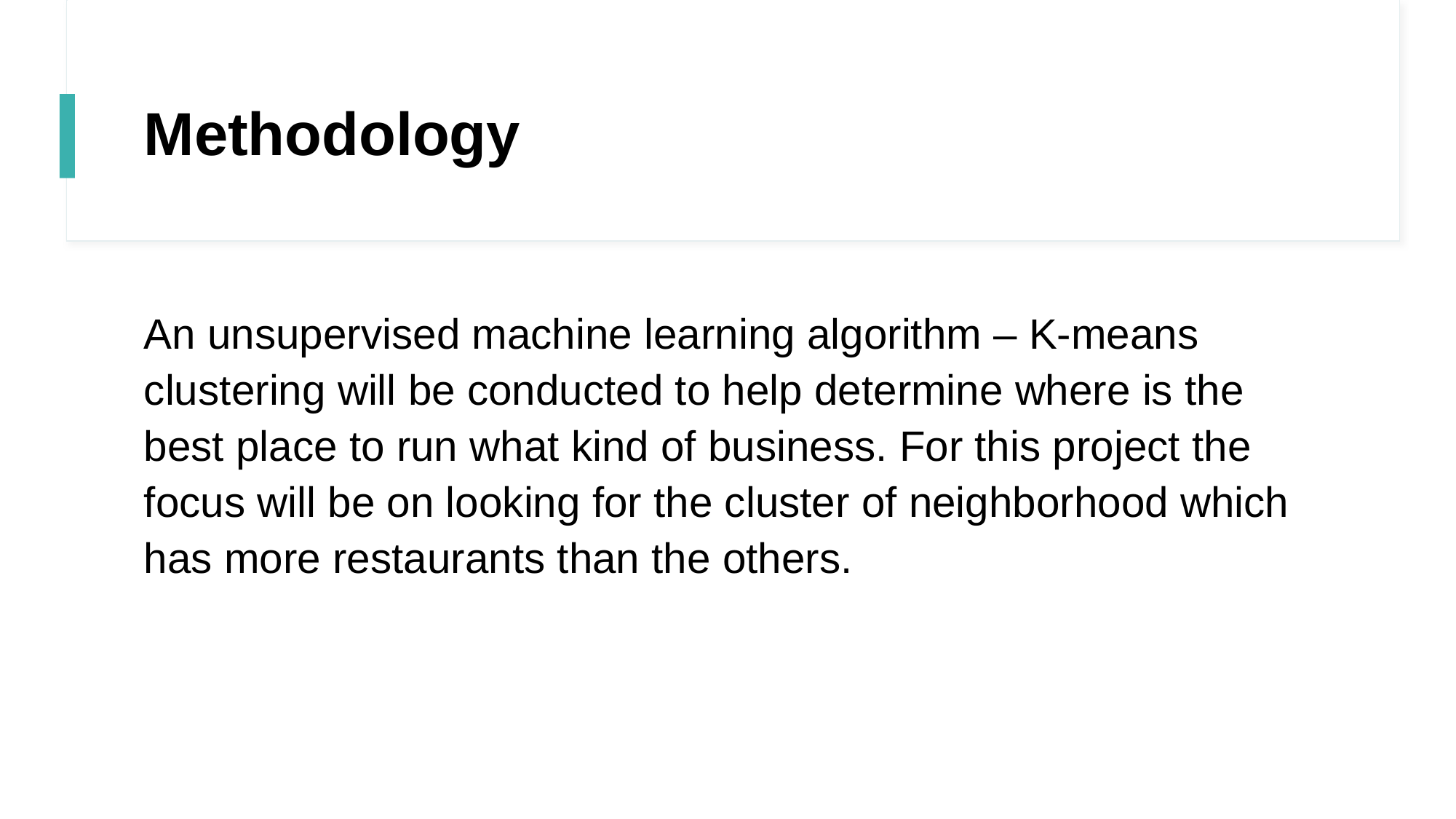

# Methodology
An unsupervised machine learning algorithm – K-means clustering will be conducted to help determine where is the best place to run what kind of business. For this project the focus will be on looking for the cluster of neighborhood which has more restaurants than the others.